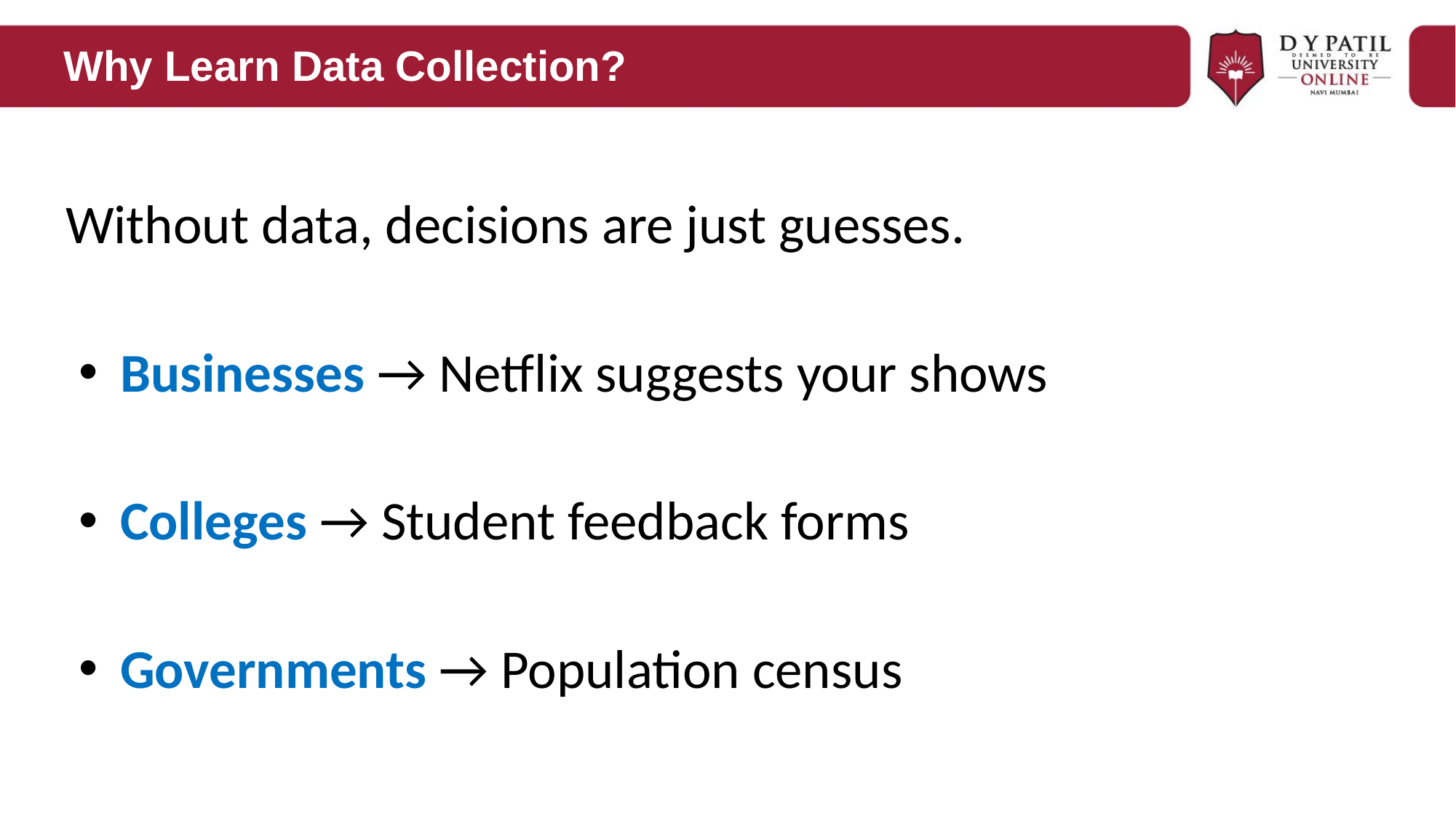

# Why Learn Data Collection?
Without data, decisions are just guesses.

Businesses → Netflix suggests your shows

Colleges → Student feedback forms

Governments → Population census